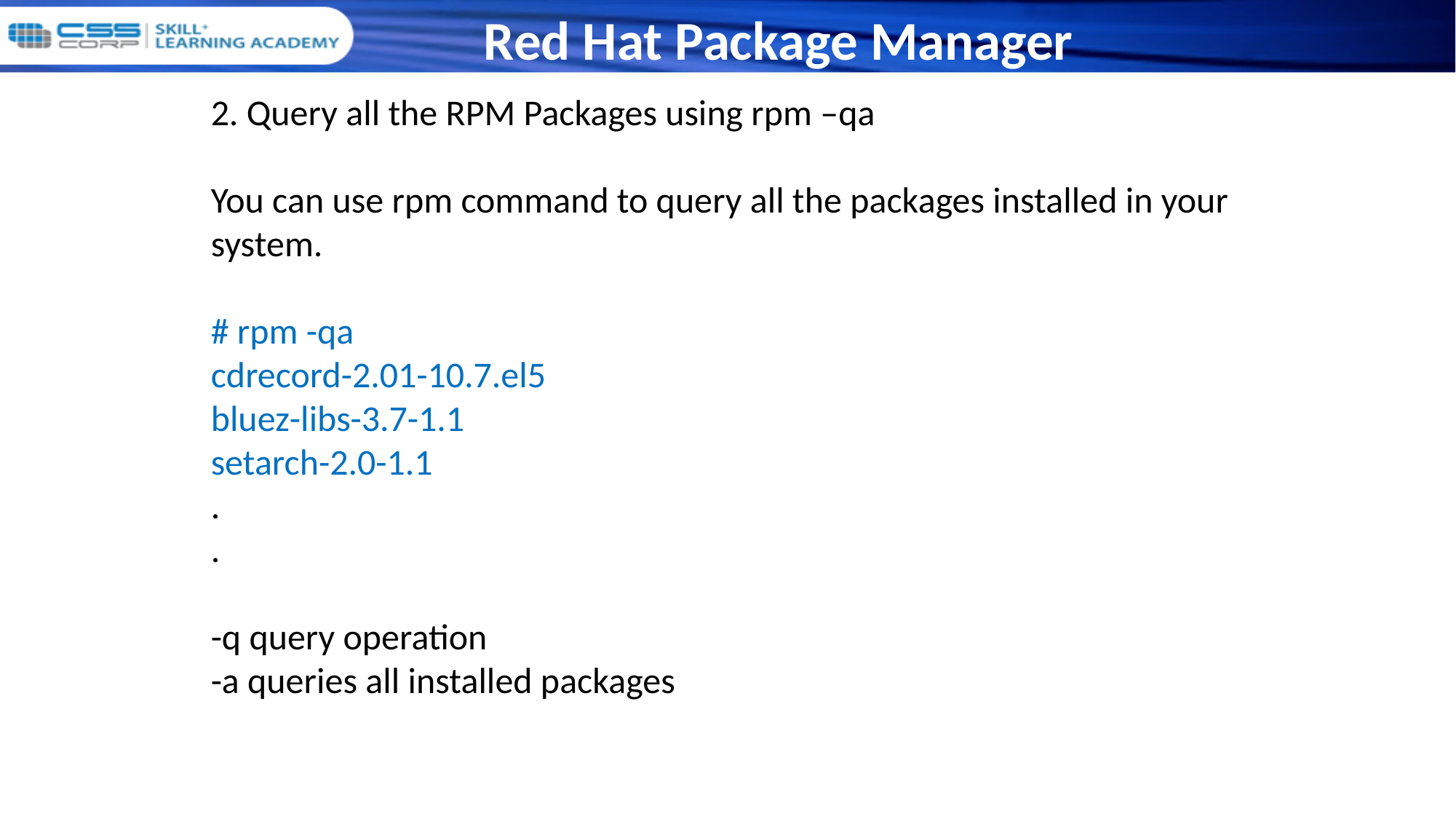

# Red Hat Package Manager

2. Query all the RPM Packages using rpm –qa

You can use rpm command to query all the packages installed in your system.

# rpm -qa
cdrecord-2.01-10.7.el5
bluez-libs-3.7-1.1
setarch-2.0-1.1
.
.

-q query operation
-a queries all installed packages